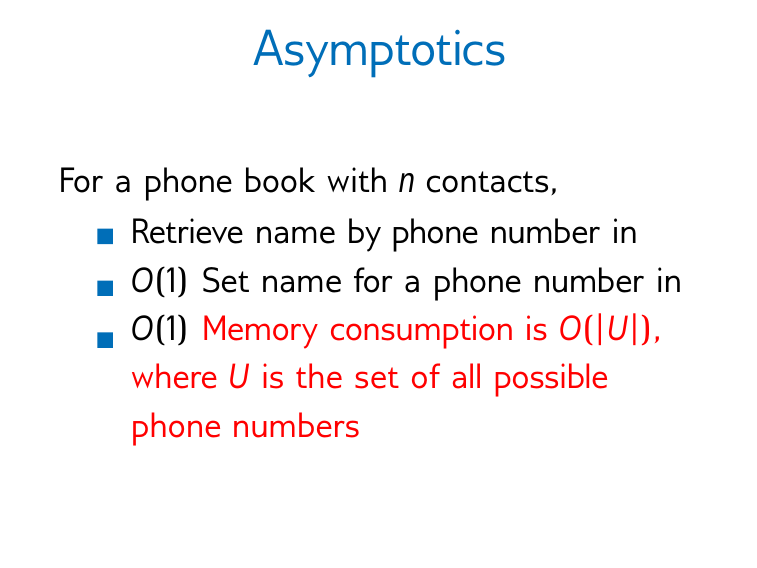

# Asymptotics
For a phone book with n contacts,
Retrieve name by phone number in O(1) Set name for a phone number in O(1) Memory consumption is O(|U|), where U is the set of all possible phone numbers